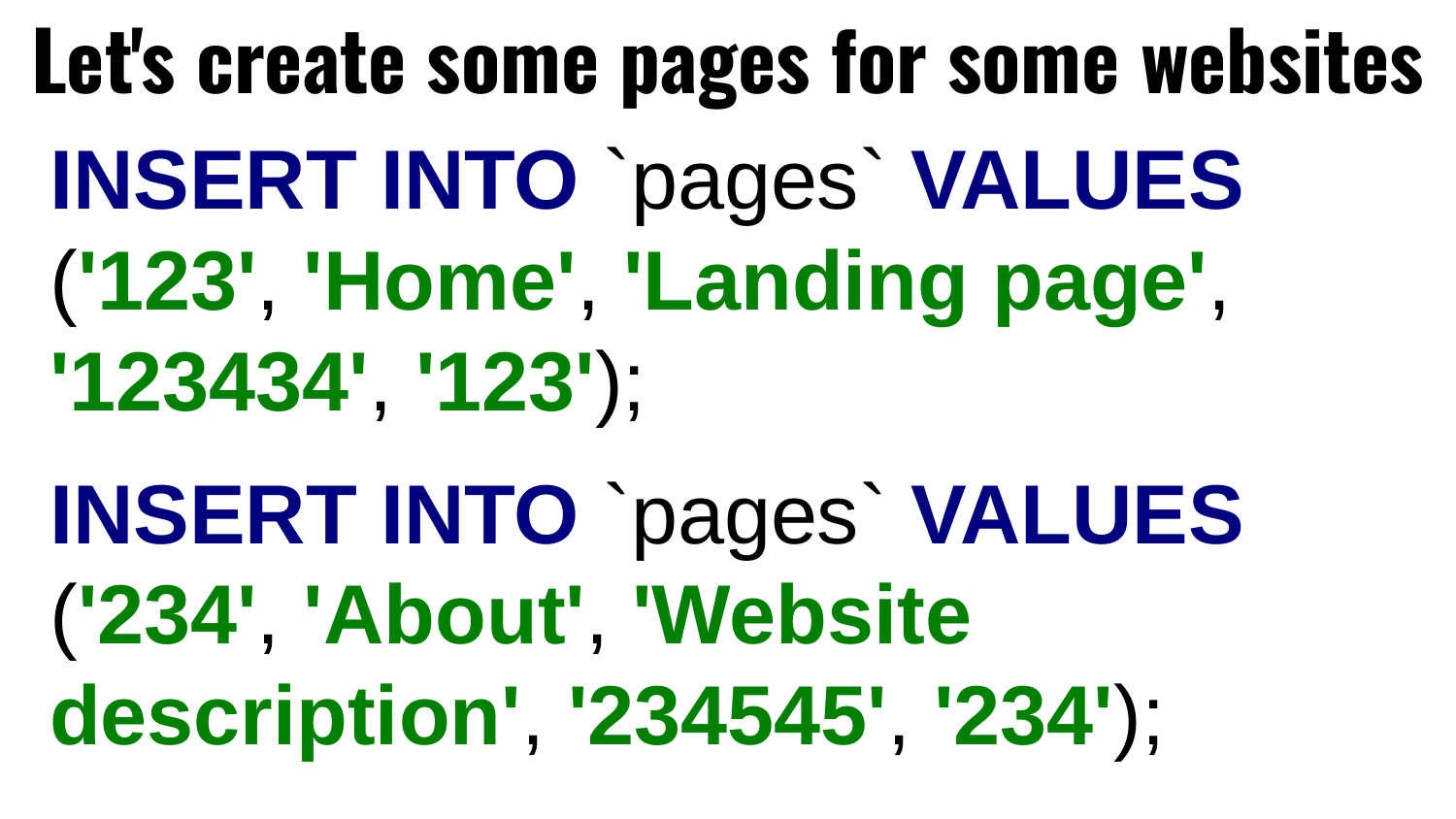

# Let's create some pages for some websites
INSERT INTO `pages` VALUES ('123', 'Home', 'Landing page', '123434', '123');
INSERT INTO `pages` VALUES ('234', 'About', 'Website description', '234545', '234');